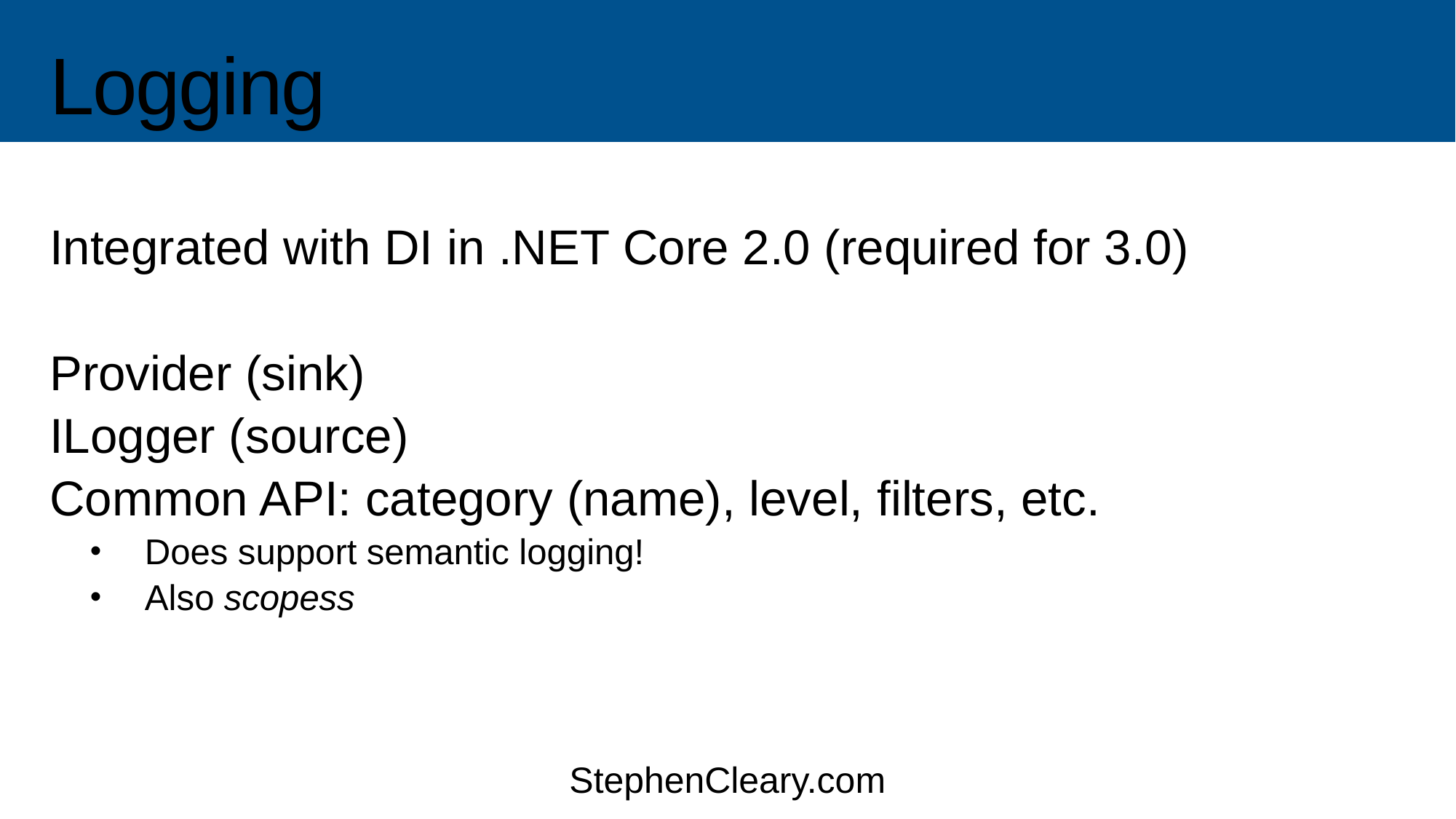

# Logging

Integrated with DI in .NET Core 2.0 (required for 3.0)

Provider (sink)
ILogger (source)
Common API: category (name), level, filters, etc.
Does support semantic logging!
Also scopess